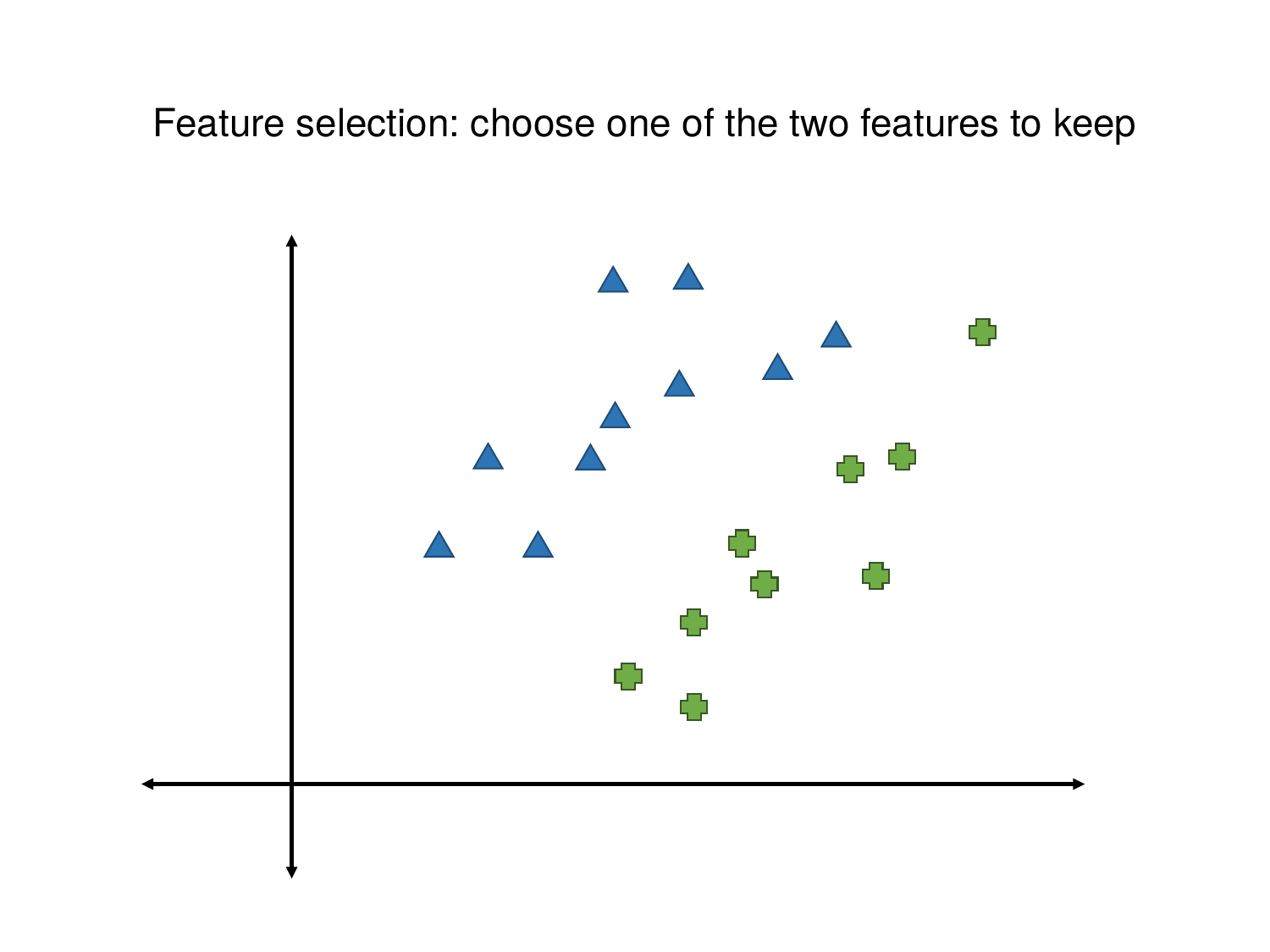

Feature selection: choose one of the two features to keep